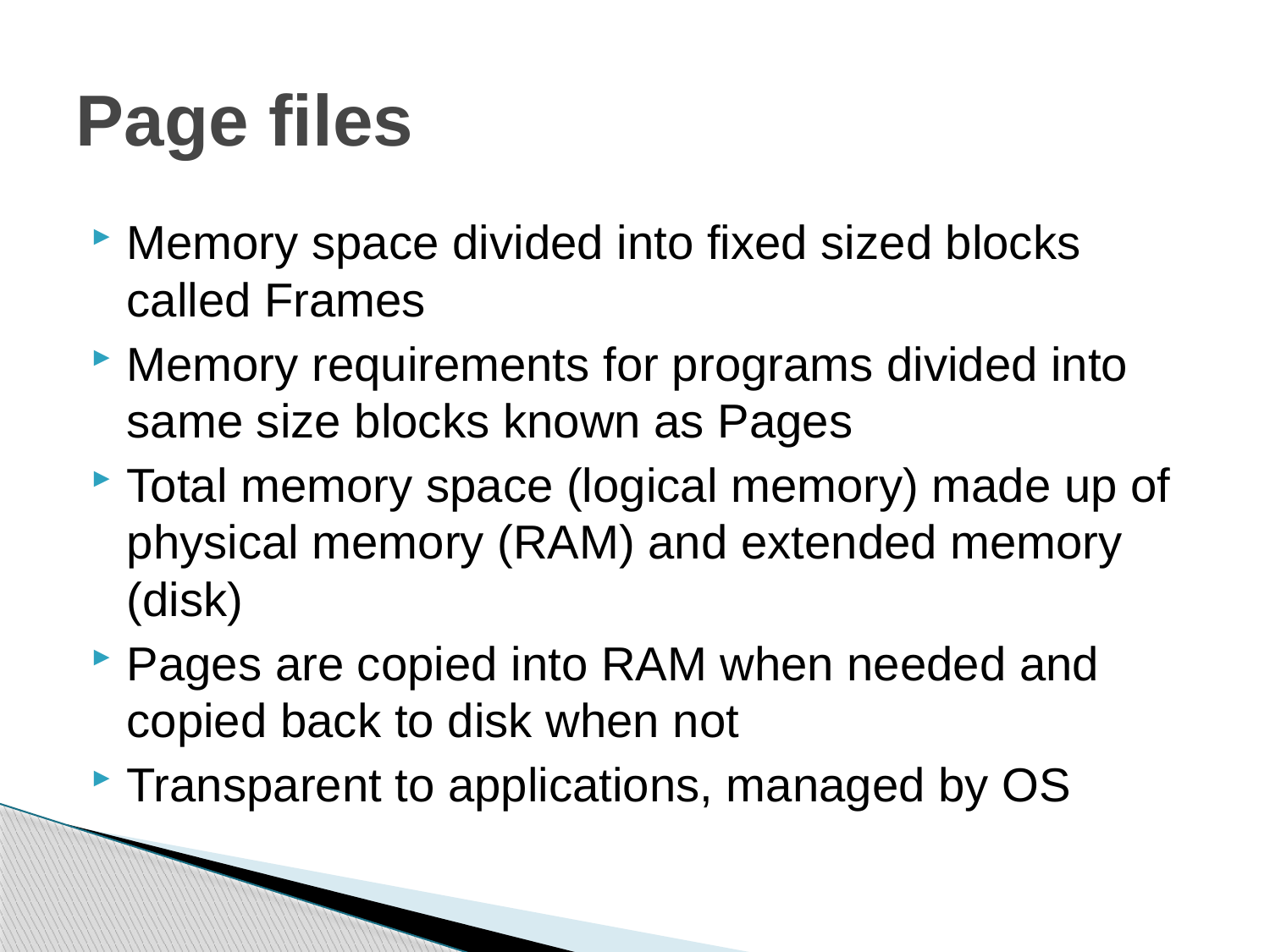

# Page files
Memory space divided into fixed sized blocks called Frames
Memory requirements for programs divided into same size blocks known as Pages
Total memory space (logical memory) made up of physical memory (RAM) and extended memory (disk)
Pages are copied into RAM when needed and copied back to disk when not
Transparent to applications, managed by OS